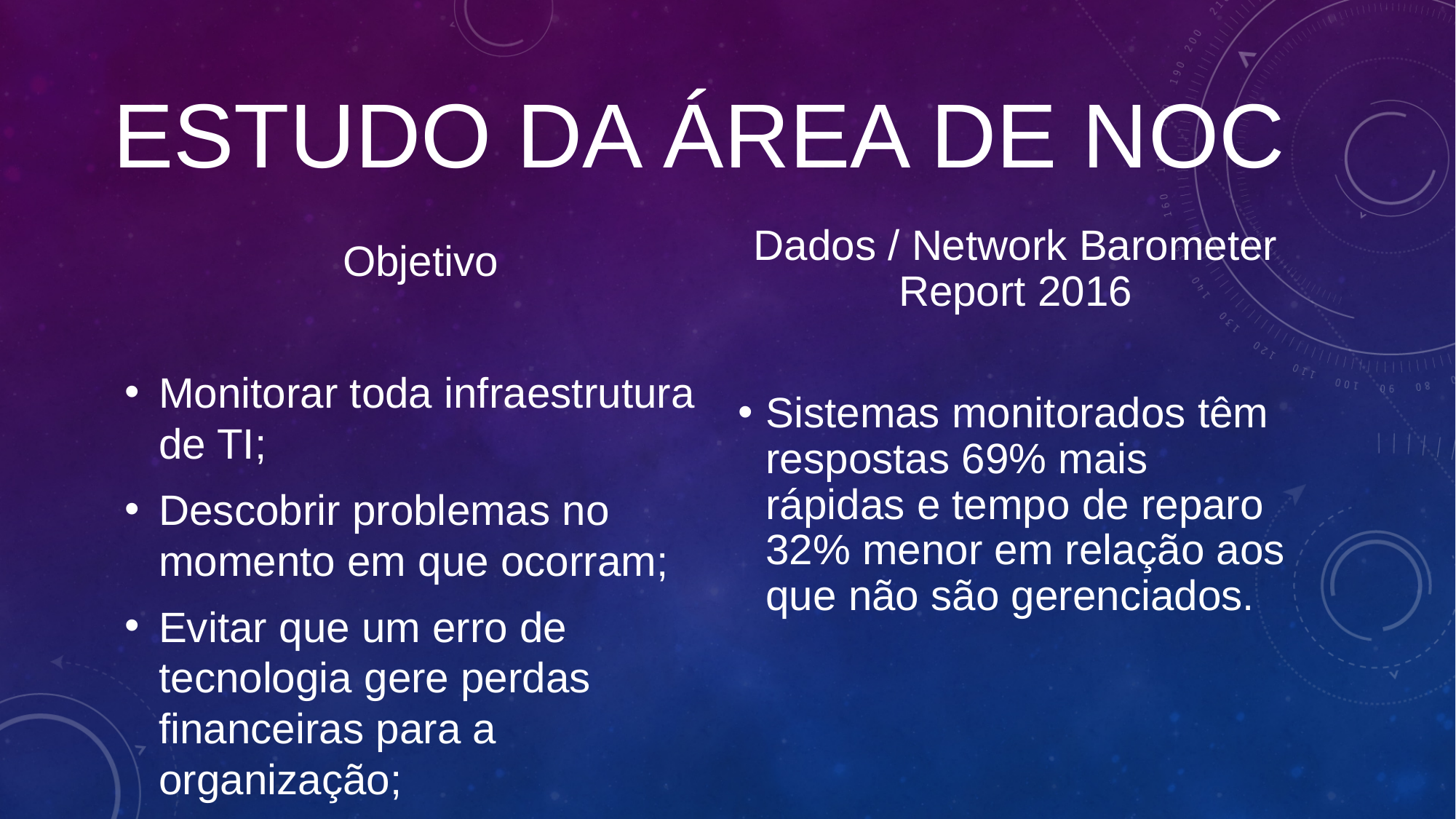

# Estudo da área de NOC
Objetivo

Monitorar toda infraestrutura de TI;
Descobrir problemas no momento em que ocorram;
Evitar que um erro de tecnologia gere perdas financeiras para a organização;
Dados / Network Barometer Report 2016

Sistemas monitorados têm respostas 69% mais rápidas e tempo de reparo 32% menor em relação aos que não são gerenciados.